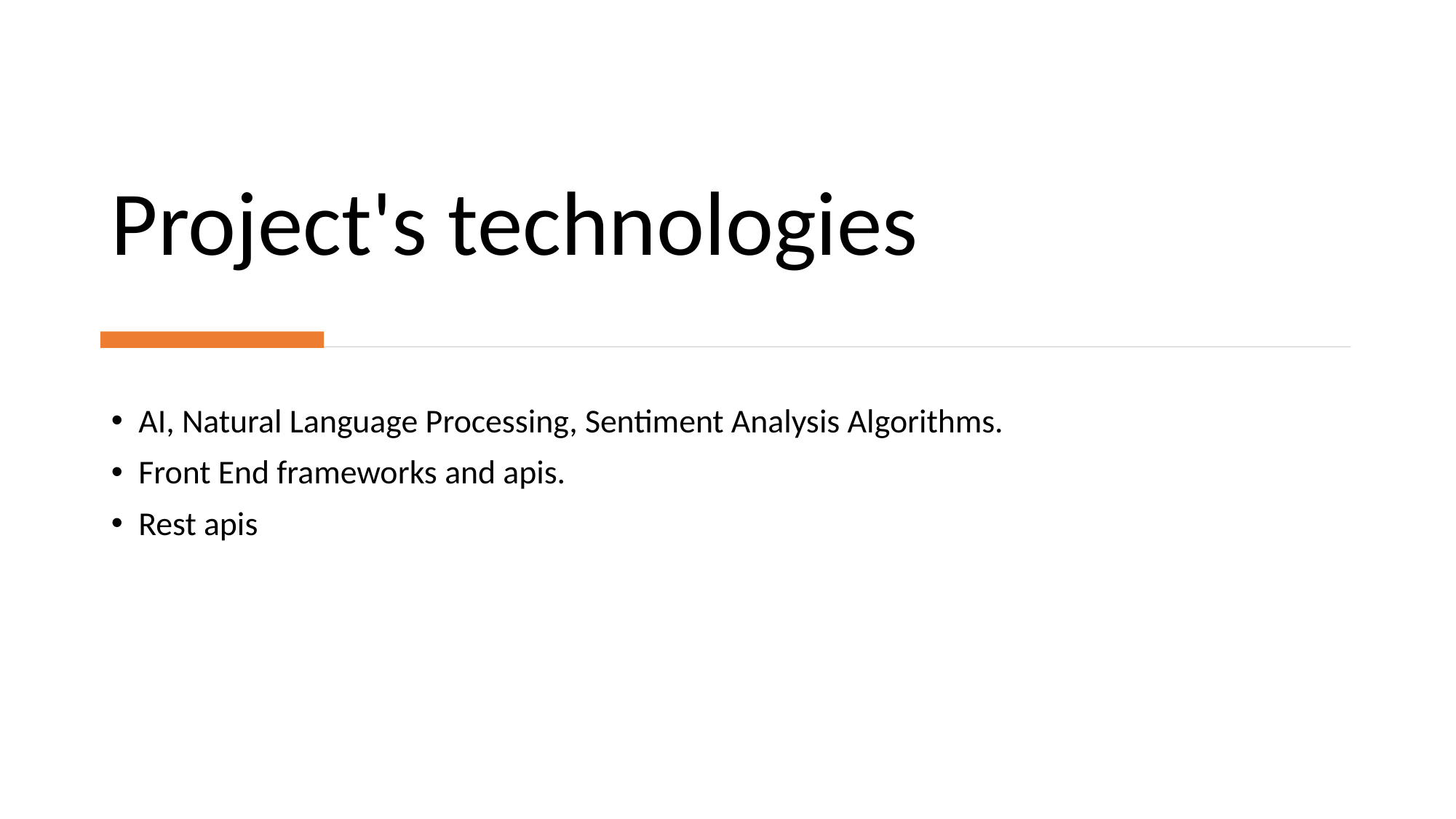

# Project's technologies

AI, Natural Language Processing, Sentiment Analysis Algorithms.
Front End frameworks and apis.
Rest apis